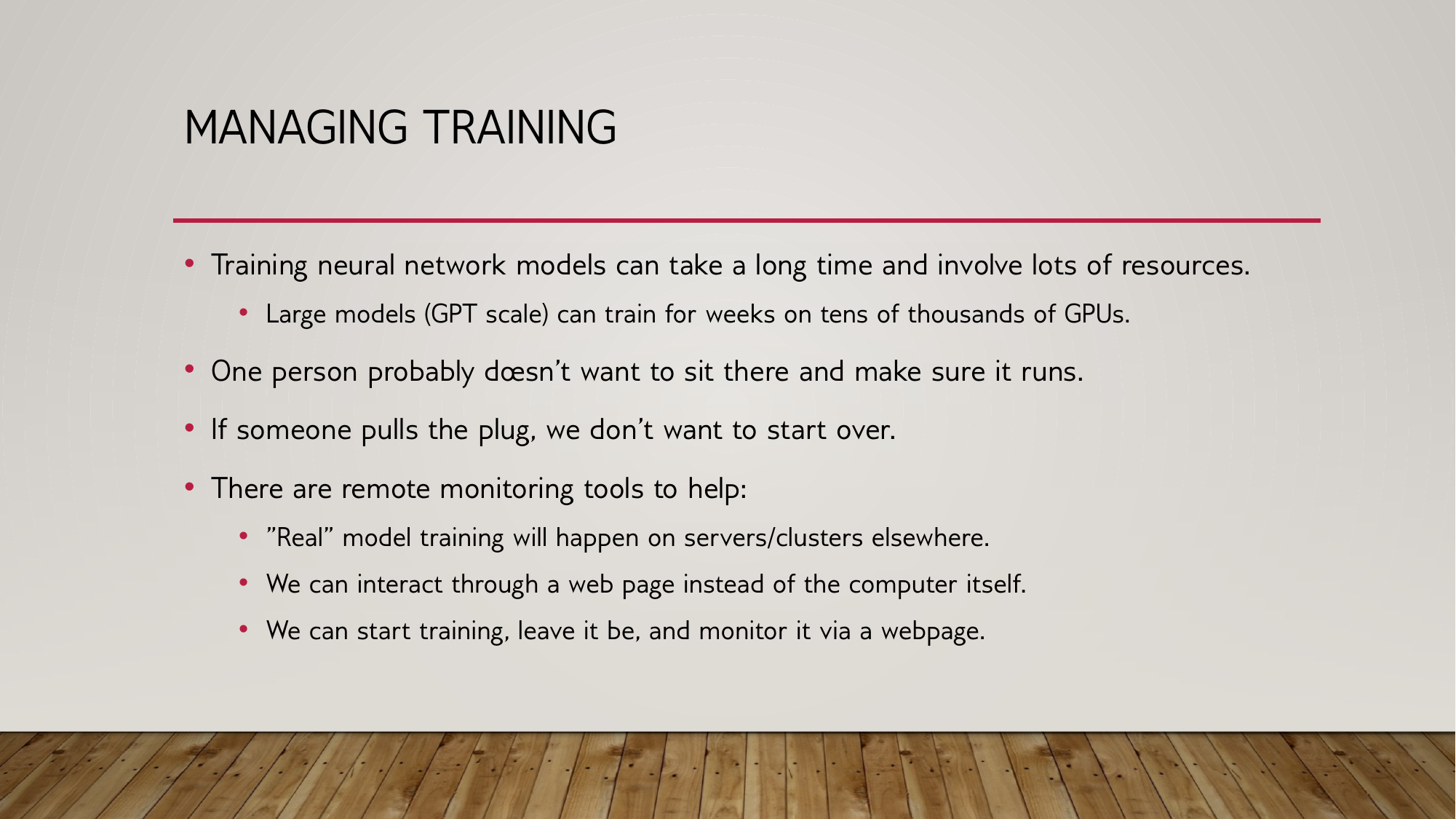

# Managing Training
Training neural network models can take a long time and involve lots of resources.
Large models (GPT scale) can train for weeks on tens of thousands of GPUs.
One person probably doesn’t want to sit there and make sure it runs.
If someone pulls the plug, we don’t want to start over.
There are remote monitoring tools to help:
”Real” model training will happen on servers/clusters elsewhere.
We can interact through a web page instead of the computer itself.
We can start training, leave it be, and monitor it via a webpage.